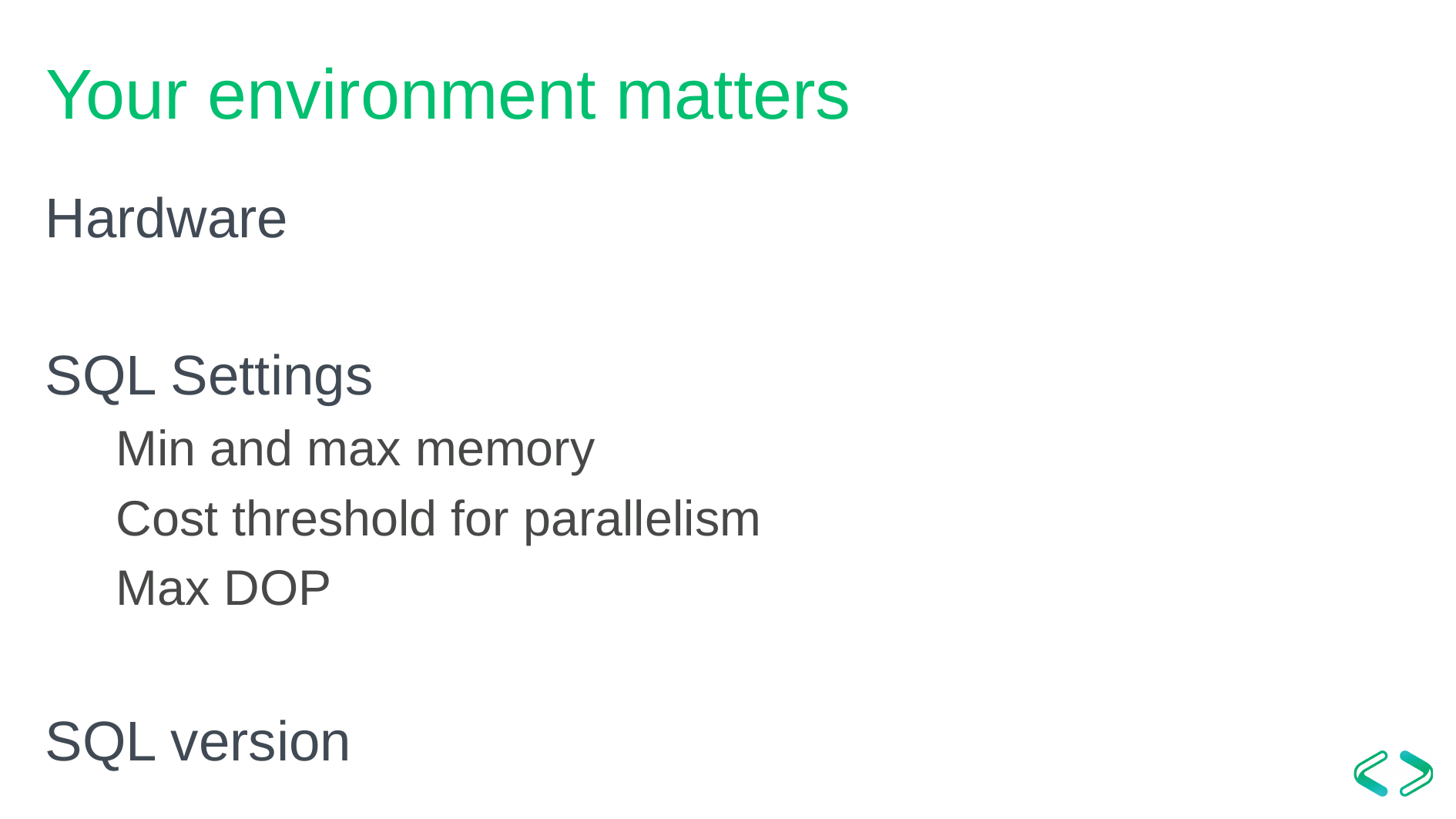

DBA-Art.com
# Your environment matters
Hardware

SQL Settings
Min and max memory
Cost threshold for parallelism
Max DOP

SQL version